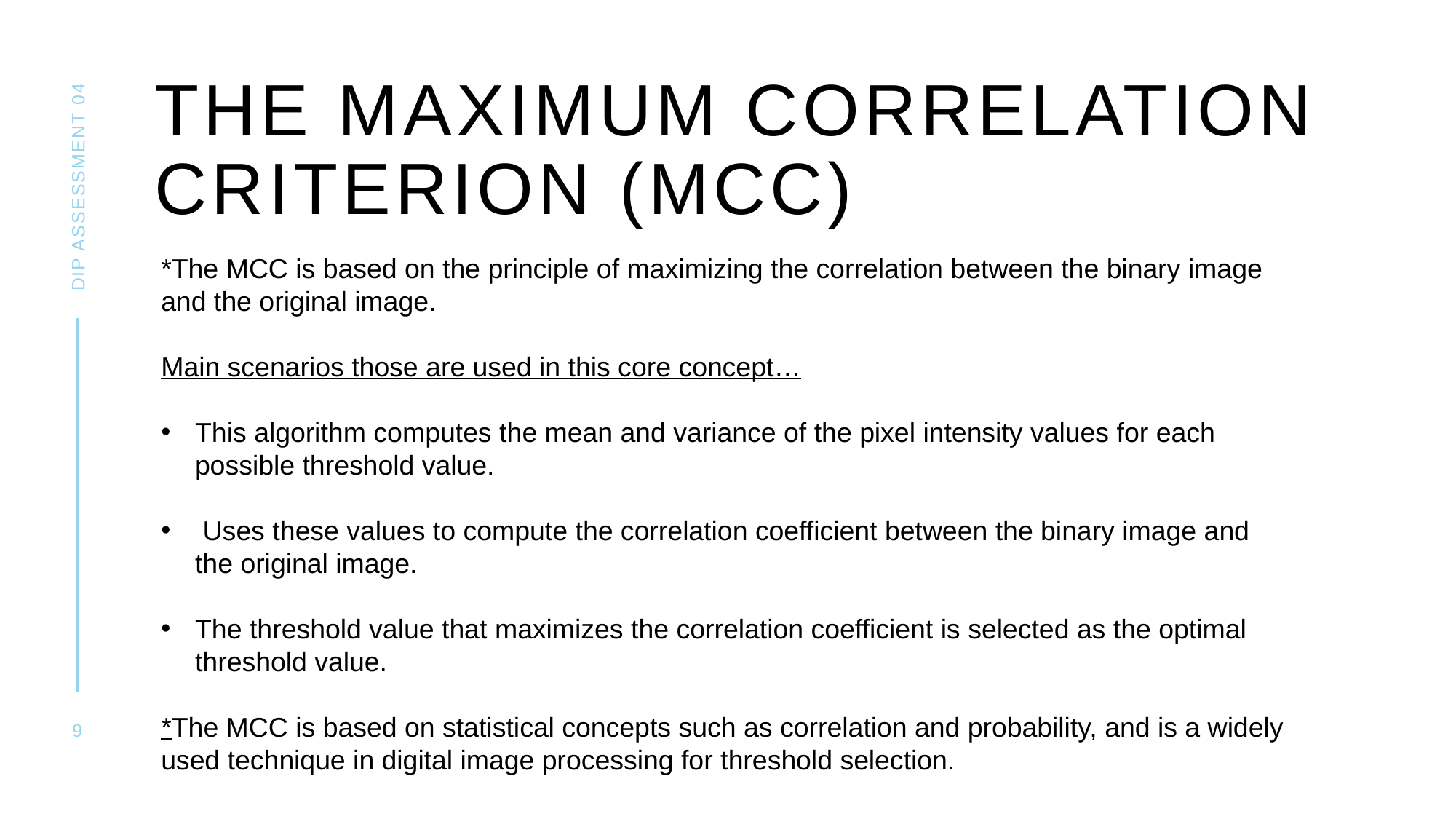

# The Maximum Correlation Criterion (MCC)
Dip Assessment 04
*The MCC is based on the principle of maximizing the correlation between the binary image and the original image.

Main scenarios those are used in this core concept…

This algorithm computes the mean and variance of the pixel intensity values for each possible threshold value.

 Uses these values to compute the correlation coefficient between the binary image and the original image.

The threshold value that maximizes the correlation coefficient is selected as the optimal threshold value.

*The MCC is based on statistical concepts such as correlation and probability, and is a widely used technique in digital image processing for threshold selection.

9